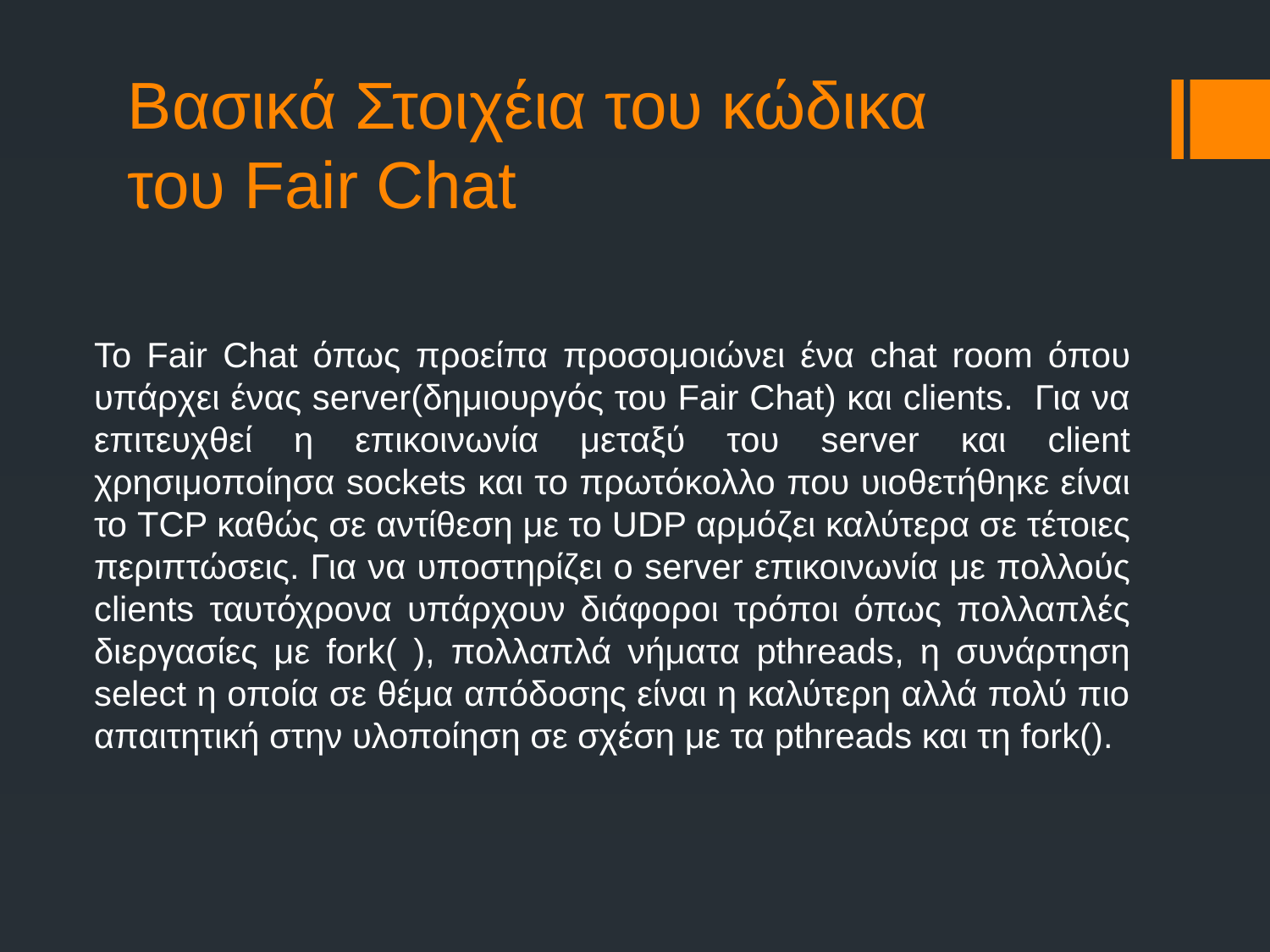

# Βασικά Στοιχέια του κώδικα του Fair Chat
Το Fair Chat όπως προείπα προσομοιώνει ένα chat room όπου υπάρχει ένας server(δημιουργός του Fair Chat) και clients.  Για να επιτευχθεί η επικοινωνία μεταξύ του server και client χρησιμοποίησα sockets και τo πρωτόκολλο που υιοθετήθηκε είναι το TCP καθώς σε αντίθεση με το UDP αρμόζει καλύτερα σε τέτοιες περιπτώσεις. Για να υποστηρίζει ο server επικοινωνία με πολλούς clients ταυτόχρονα υπάρχουν διάφοροι τρόποι όπως πολλαπλές διεργασίες με fork( ), πολλαπλά νήματα pthreads, η συνάρτηση select η οποία σε θέμα απόδοσης είναι η καλύτερη αλλά πολύ πιο απαιτητική στην υλοποίηση σε σχέση με τα pthreads και τη fork().